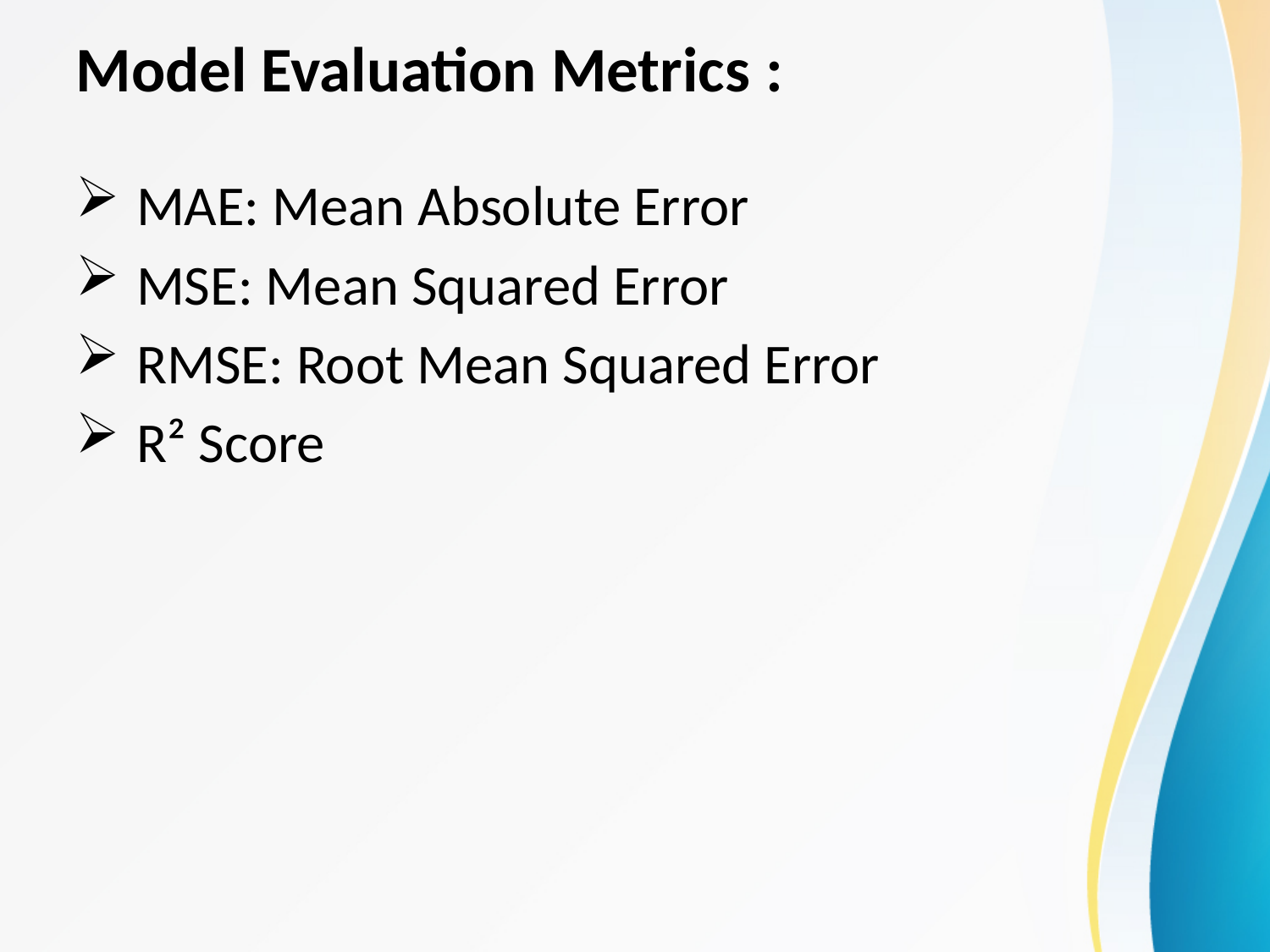

# Model Evaluation Metrics :
 MAE: Mean Absolute Error
 MSE: Mean Squared Error
 RMSE: Root Mean Squared Error
 R² Score